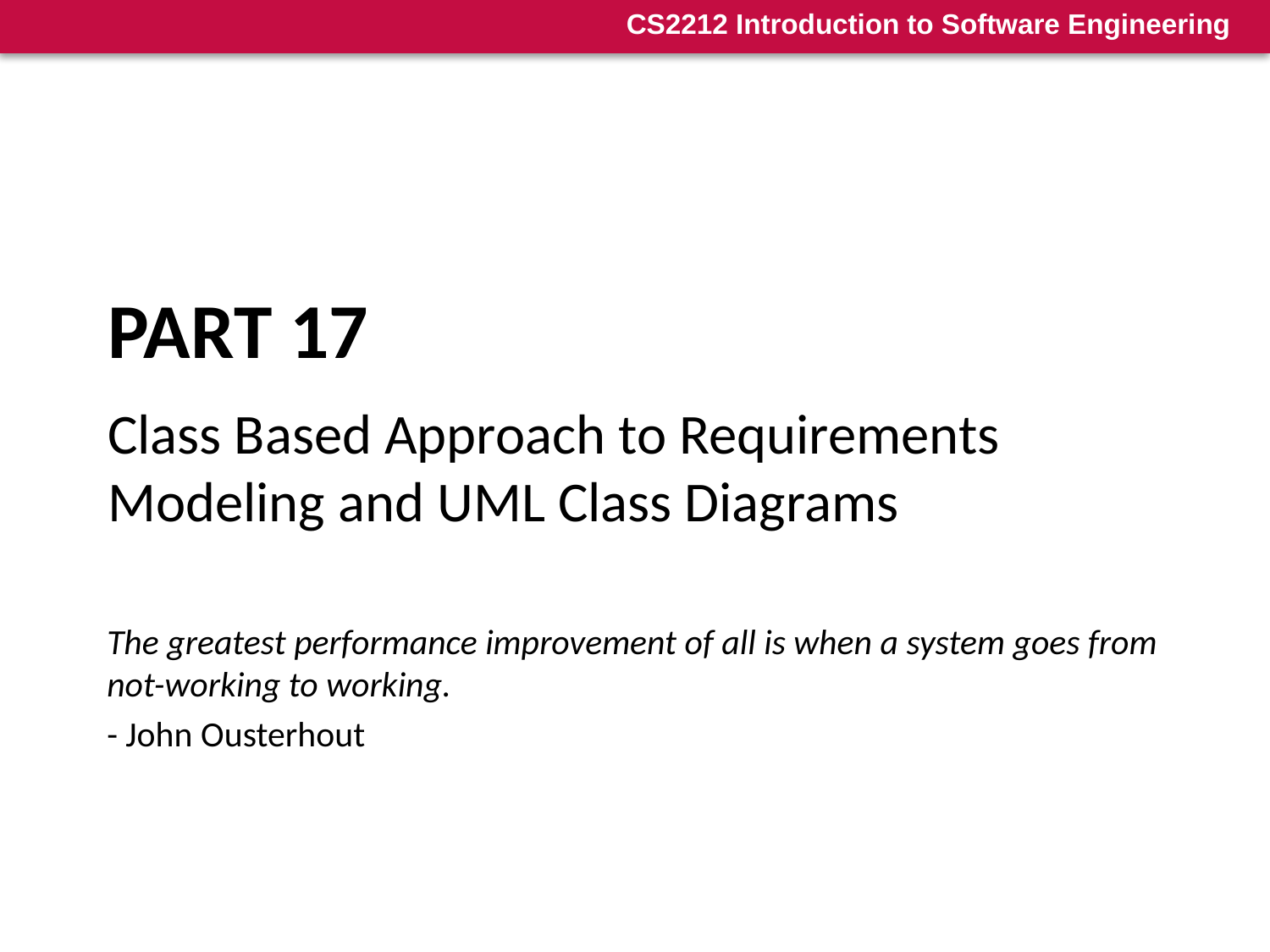

# Part 17
Class Based Approach to Requirements Modeling and UML Class Diagrams

The greatest performance improvement of all is when a system goes from not-working to working.
- John Ousterhout